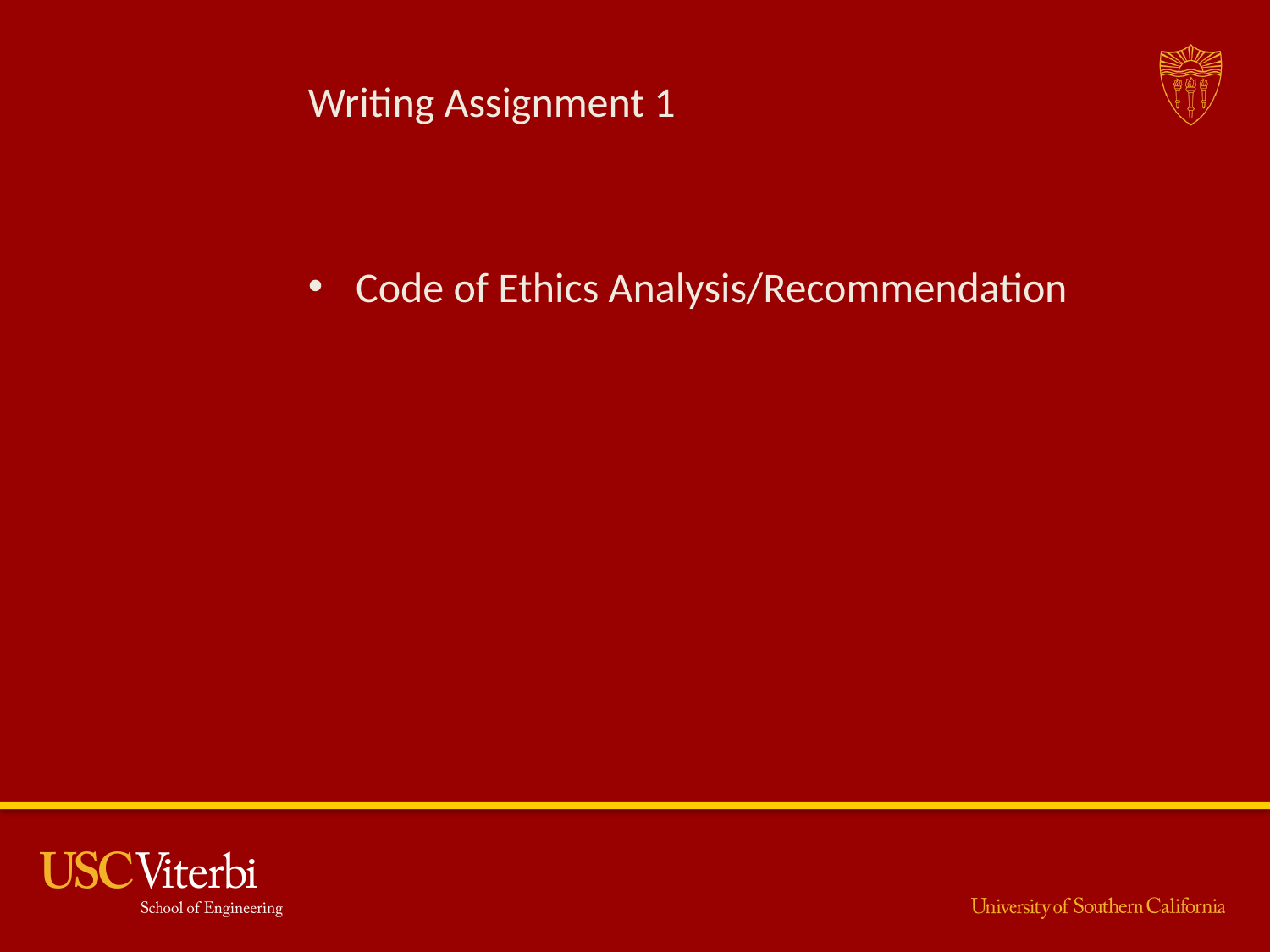

# Writing Assignment 1
Code of Ethics Analysis/Recommendation